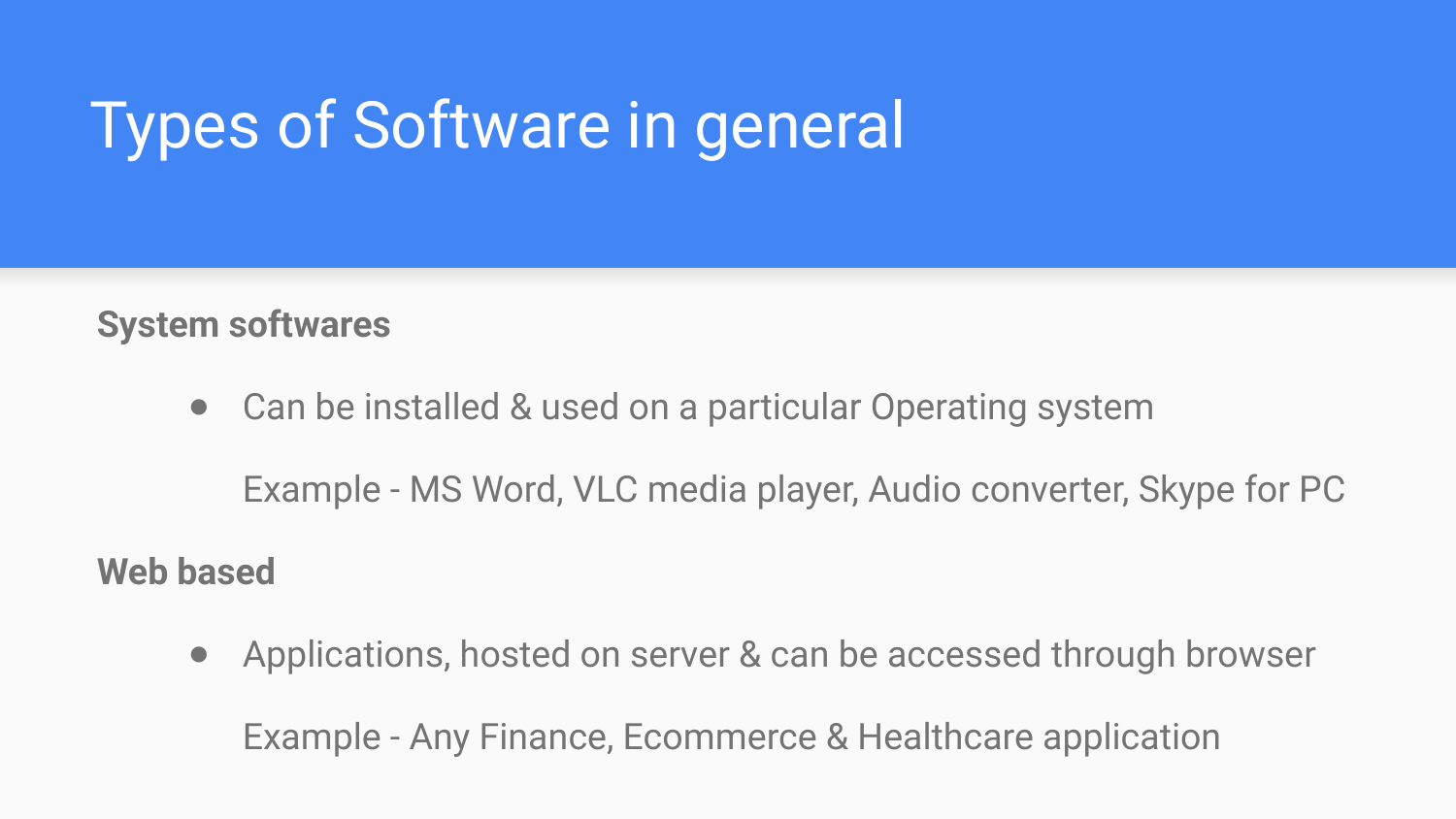

# Types of Software in general

System softwares
Can be installed & used on a particular Operating system
Example - MS Word, VLC media player, Audio converter, Skype for PC
Web based
Applications, hosted on server & can be accessed through browser
Example - Any Finance, Ecommerce & Healthcare application